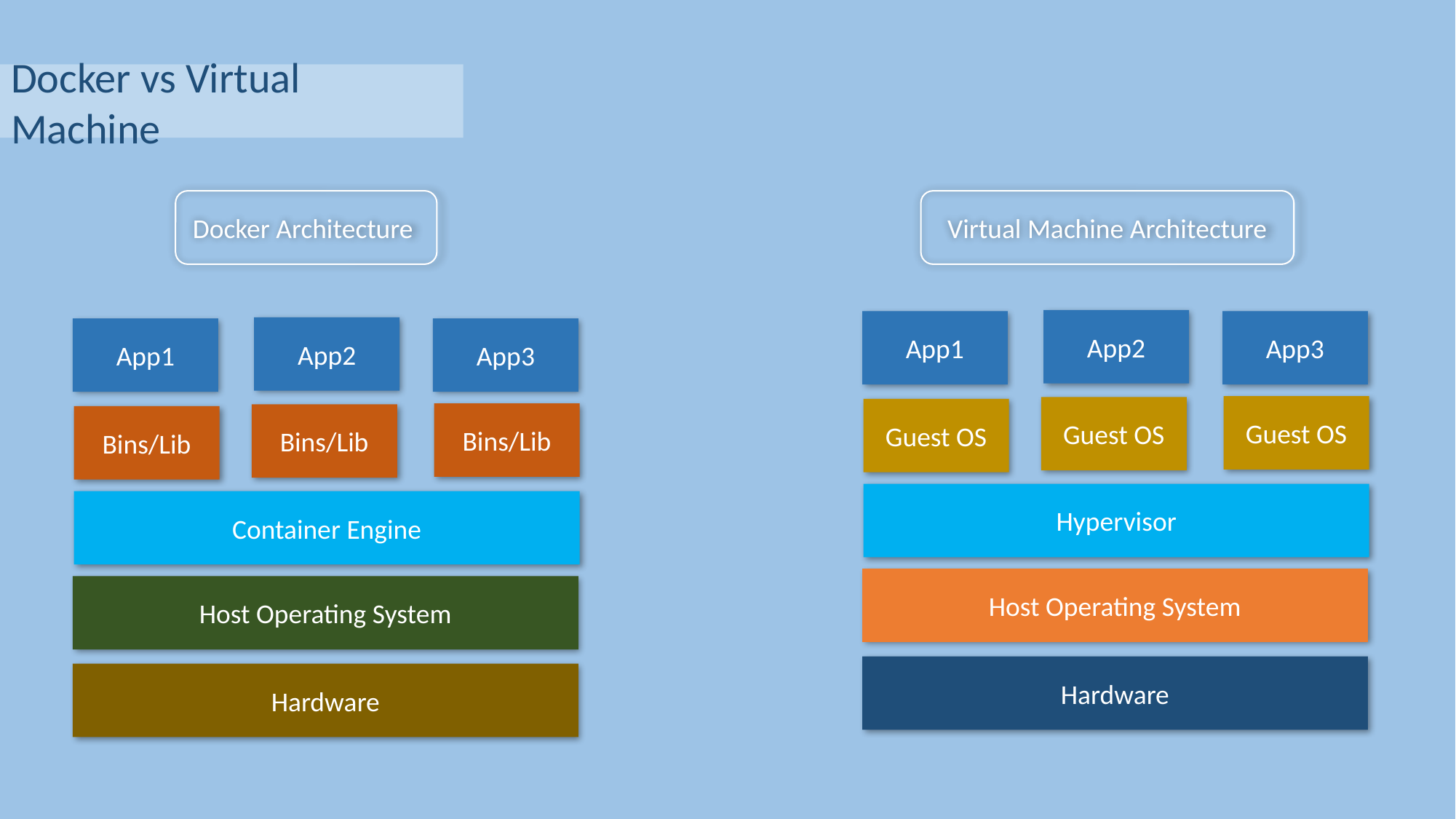

Docker vs Virtual Machine
Docker Architecture
Virtual Machine Architecture
App2
App1
App3
App2
App1
App3
Guest OS
Guest OS
Guest OS
Bins/Lib
Bins/Lib
Bins/Lib
Hypervisor
Container Engine
Host Operating System
Host Operating System
Hardware
Hardware